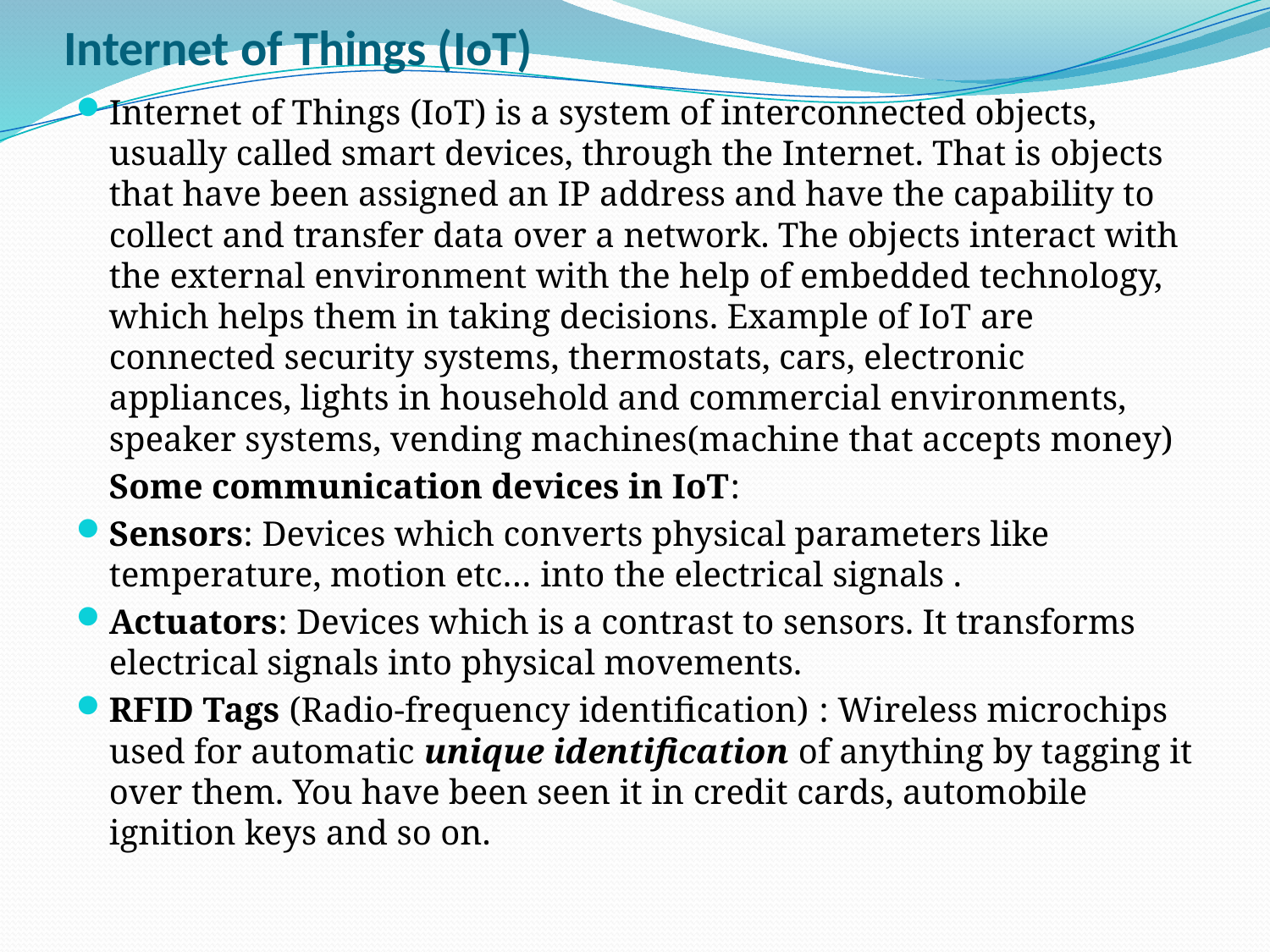

# Internet of Things (IoT)
Internet of Things (IoT) is a system of interconnected objects, usually called smart devices, through the Internet. That is objects that have been assigned an IP address and have the capability to collect and transfer data over a network. The objects interact with the external environment with the help of embedded technology, which helps them in taking decisions. Example of IoT are connected security systems, thermostats, cars, electronic appliances, lights in household and commercial environments, speaker systems, vending machines(machine that accepts money)
	Some communication devices in IoT:
Sensors: Devices which converts physical parameters like temperature, motion etc… into the electrical signals .
Actuators: Devices which is a contrast to sensors. It transforms electrical signals into physical movements.
RFID Tags (Radio-frequency identification) : Wireless microchips used for automatic unique identification of anything by tagging it over them. You have been seen it in credit cards, automobile ignition keys and so on.